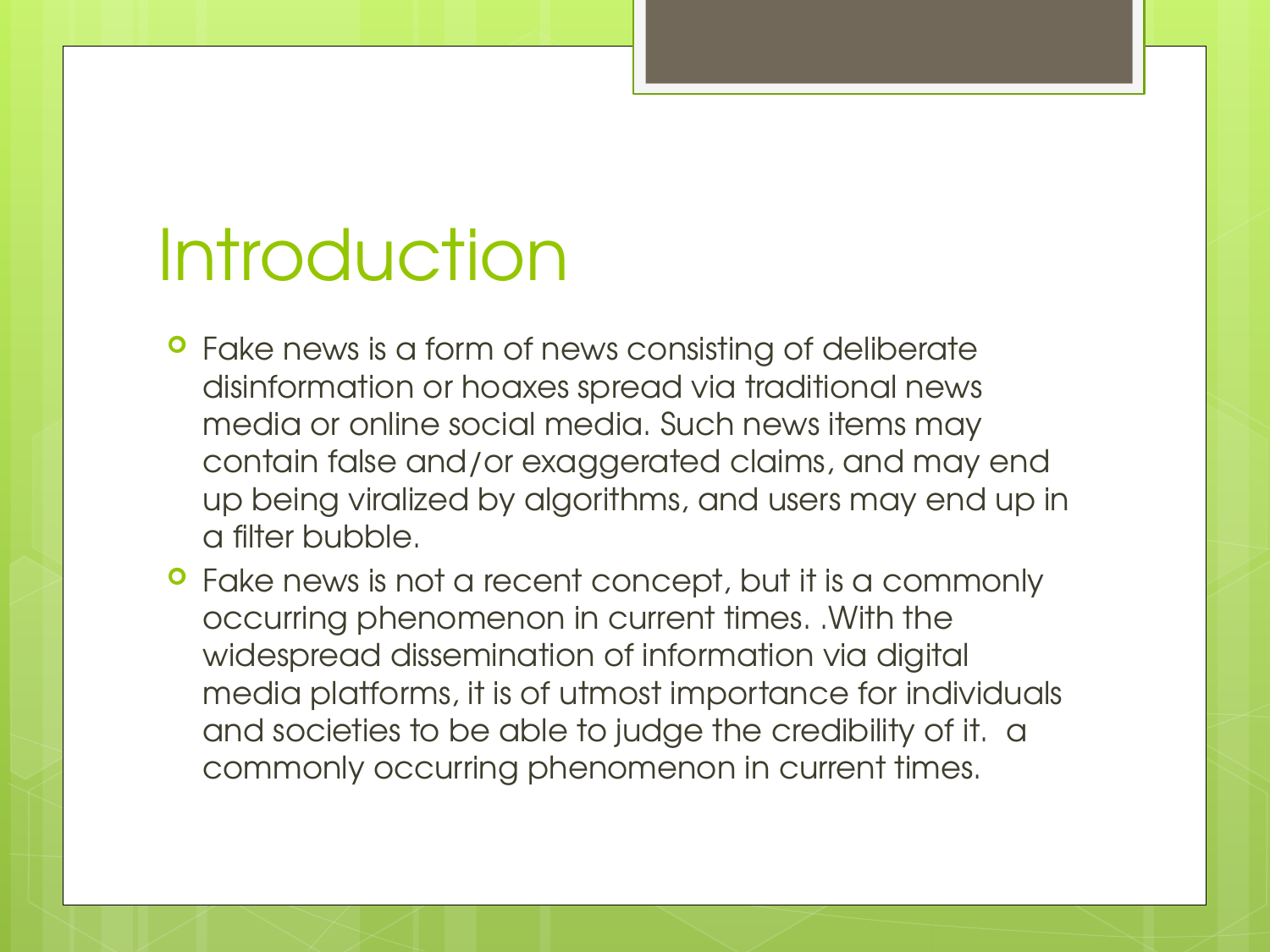

# Introduction
Fake news is a form of news consisting of deliberate disinformation or hoaxes spread via traditional news media or online social media. Such news items may contain false and/or exaggerated claims, and may end up being viralized by algorithms, and users may end up in a filter bubble.
Fake news is not a recent concept, but it is a commonly occurring phenomenon in current times. .With the widespread dissemination of information via digital media platforms, it is of utmost importance for individuals and societies to be able to judge the credibility of it.  a commonly occurring phenomenon in current times.